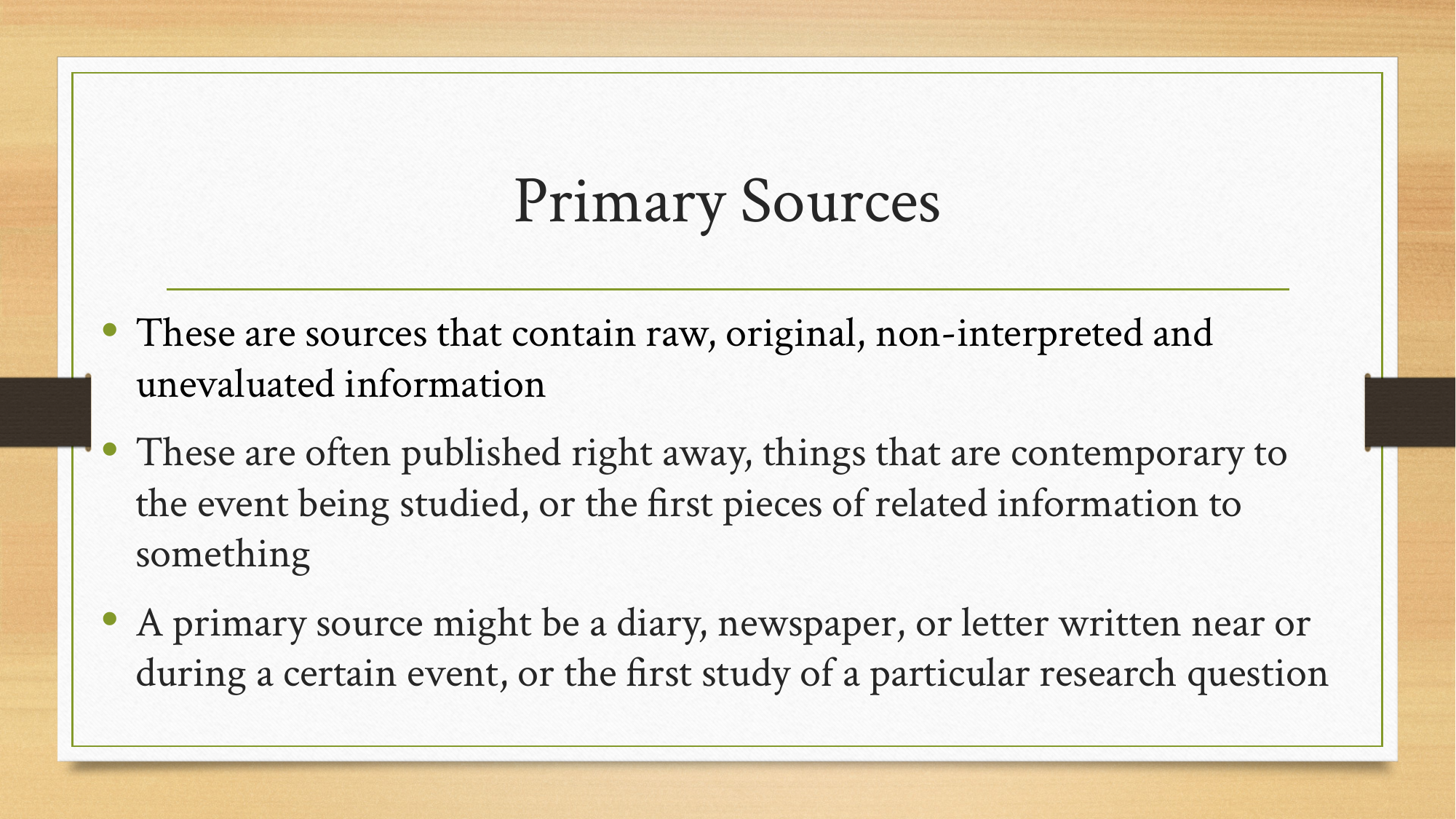

# Primary Sources
These are sources that contain raw, original, non-interpreted and unevaluated information
These are often published right away, things that are contemporary to the event being studied, or the first pieces of related information to something
A primary source might be a diary, newspaper, or letter written near or during a certain event, or the first study of a particular research question